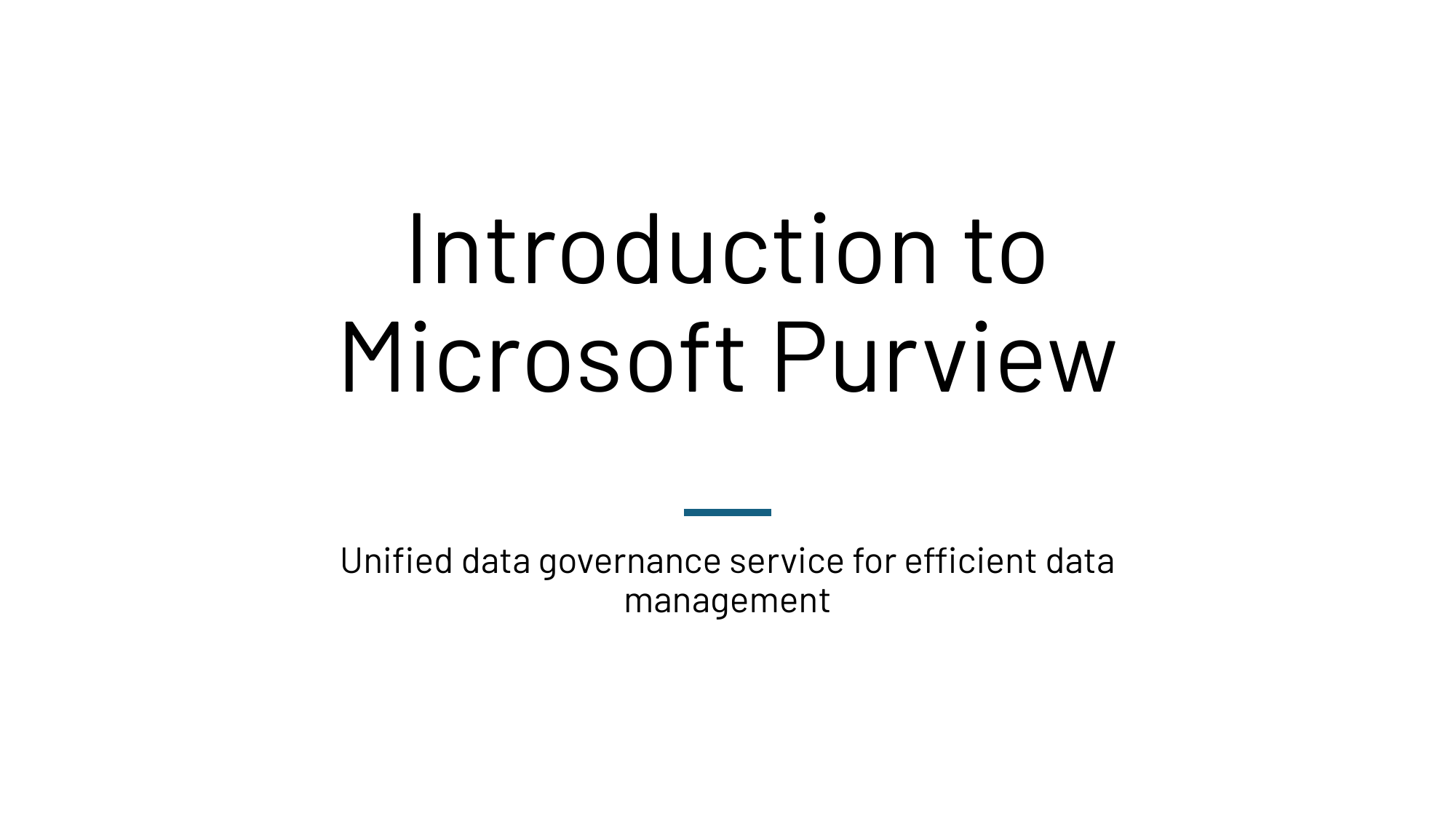

# Introduction to Microsoft Purview
Unified data governance service for efficient data management